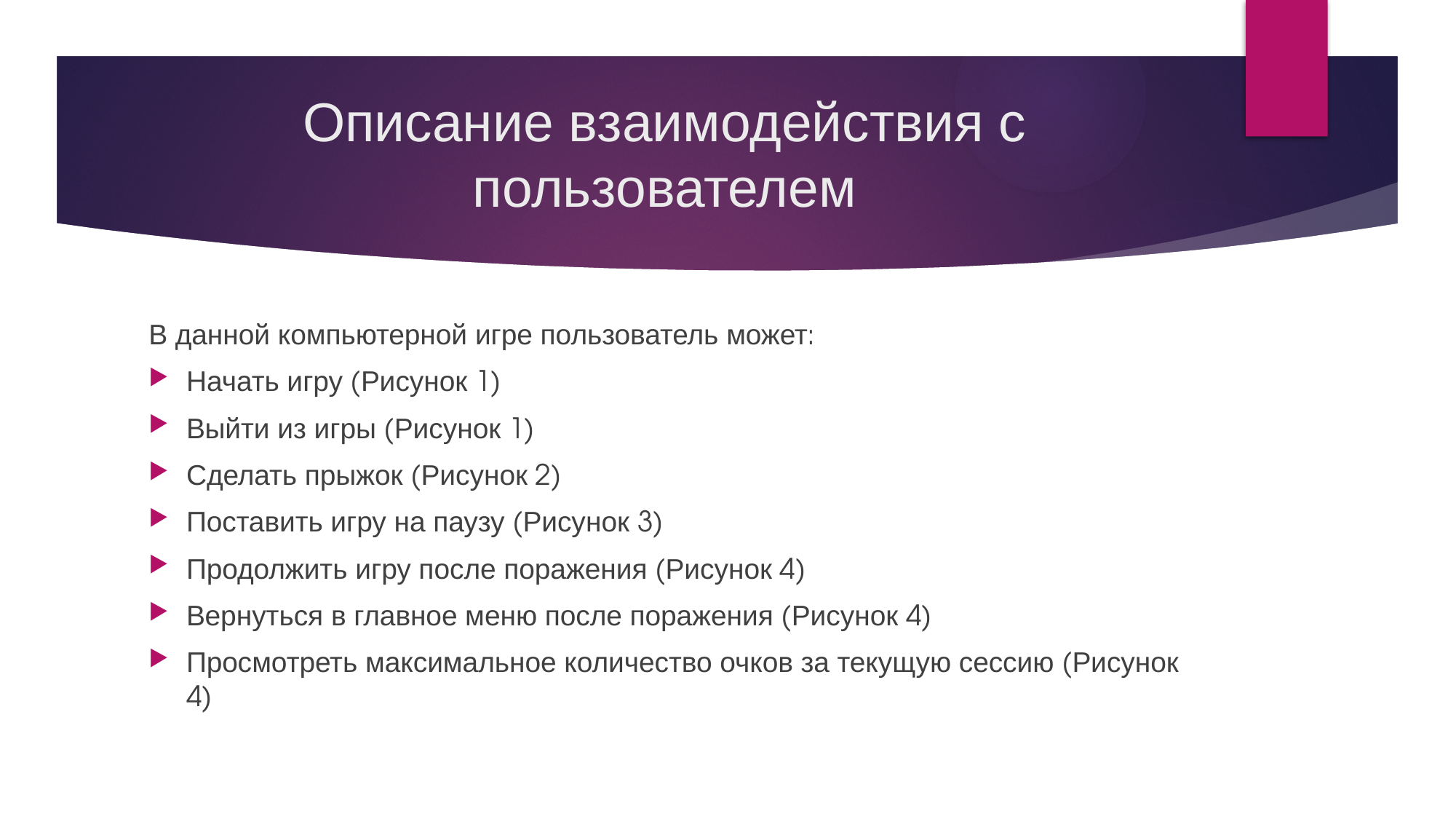

# Описание взаимодействия с пользователем
В данной компьютерной игре пользователь может:
Начать игру (Рисунок 1)
Выйти из игры (Рисунок 1)
Сделать прыжок (Рисунок 2)
Поставить игру на паузу (Рисунок 3)
Продолжить игру после поражения (Рисунок 4)
Вернуться в главное меню после поражения (Рисунок 4)
Просмотреть максимальное количество очков за текущую сессию (Рисунок 4)